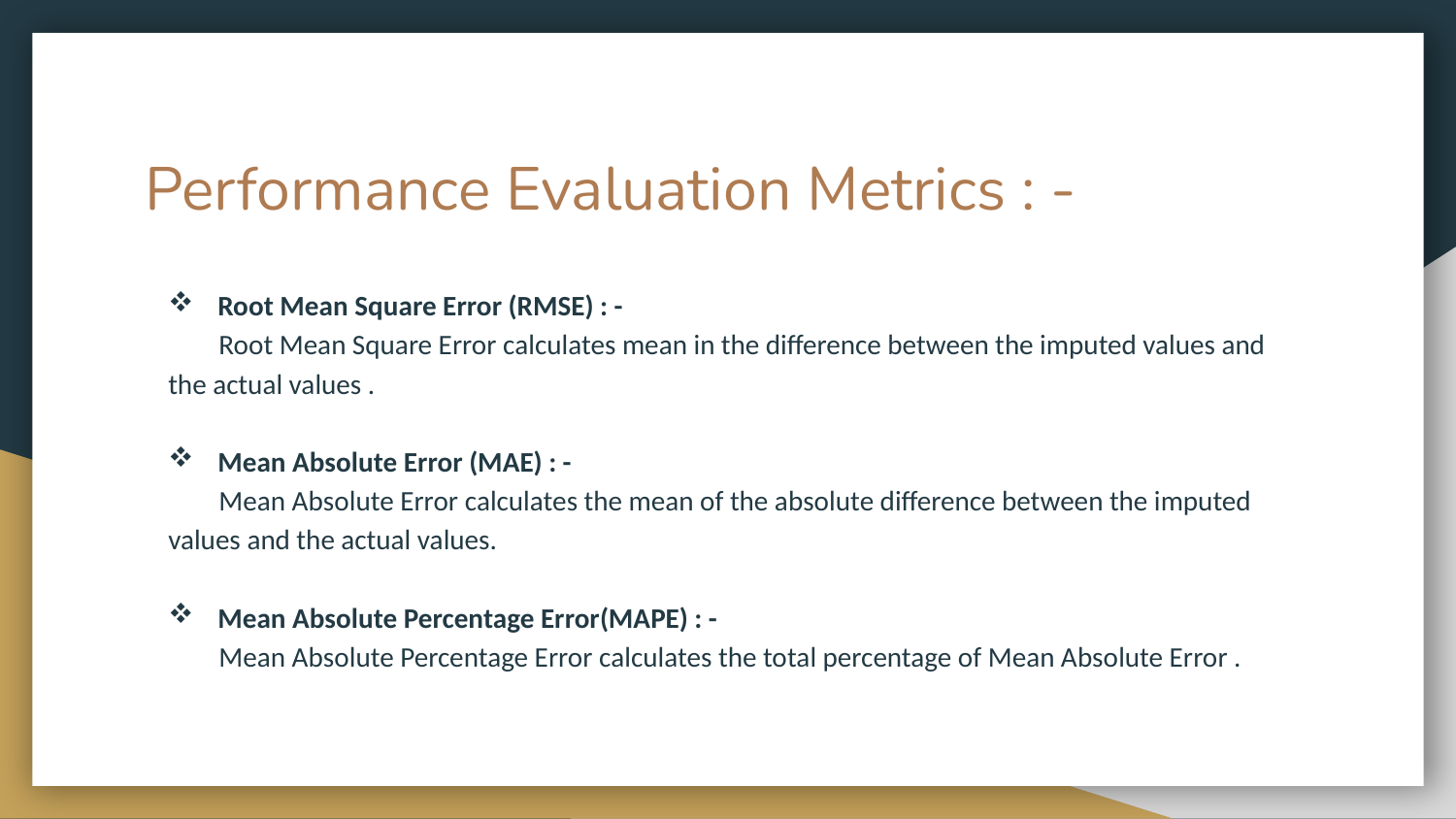

# Performance Evaluation Metrics : -
Root Mean Square Error (RMSE) : -
        Root Mean Square Error calculates mean in the difference between the imputed values and   the actual values .

Mean Absolute Error (MAE) : -
        Mean Absolute Error calculates the mean of the absolute difference between the imputed   values and the actual values.

Mean Absolute Percentage Error(MAPE) : -
        Mean Absolute Percentage Error calculates the total percentage of Mean Absolute Error .